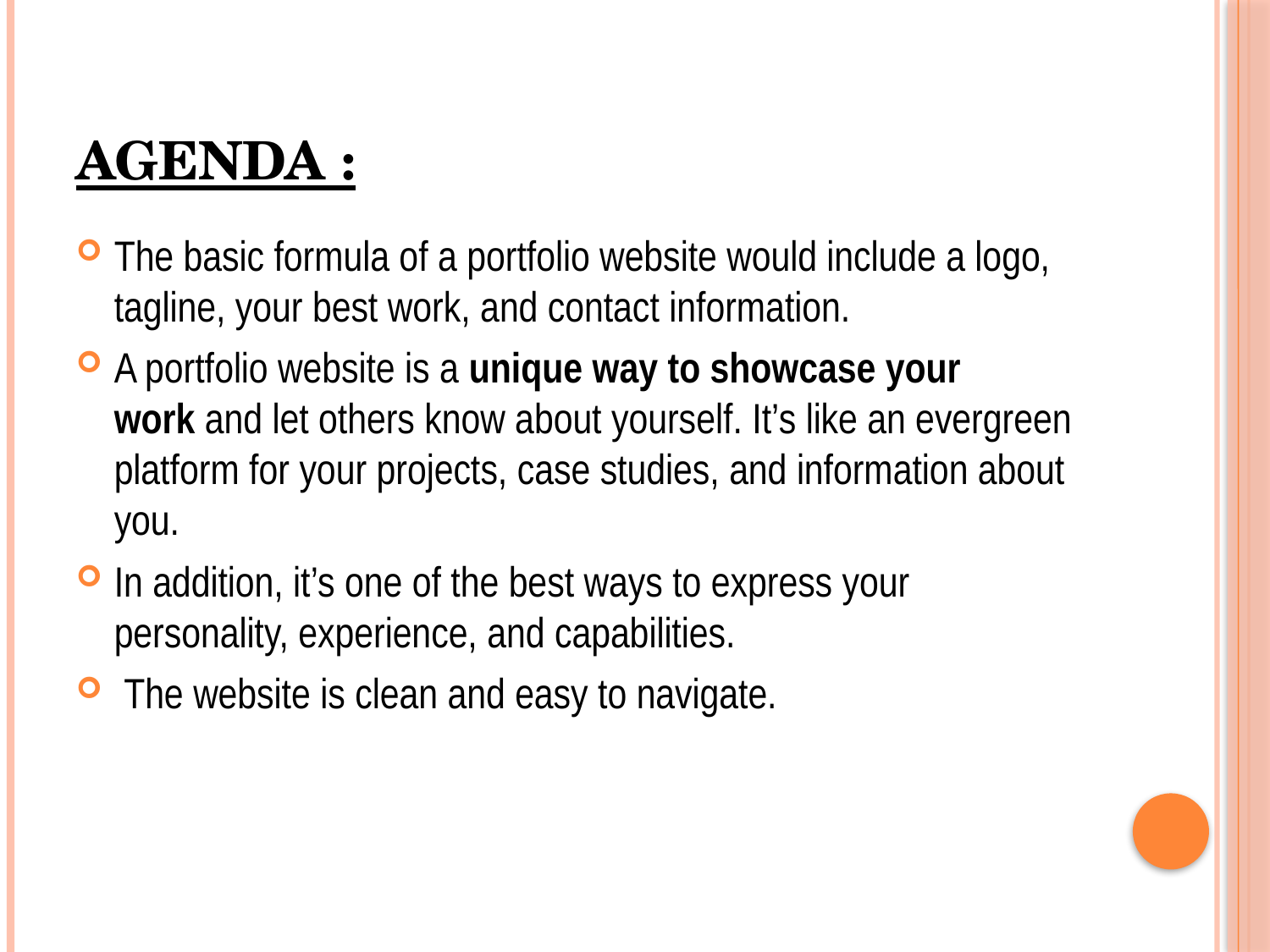

# AGENDA :
The basic formula of a portfolio website would include a logo, tagline, your best work, and contact information.
A portfolio website is a unique way to showcase your work and let others know about yourself. It’s like an evergreen platform for your projects, case studies, and information about you.
In addition, it’s one of the best ways to express your personality, experience, and capabilities.
 The website is clean and easy to navigate.